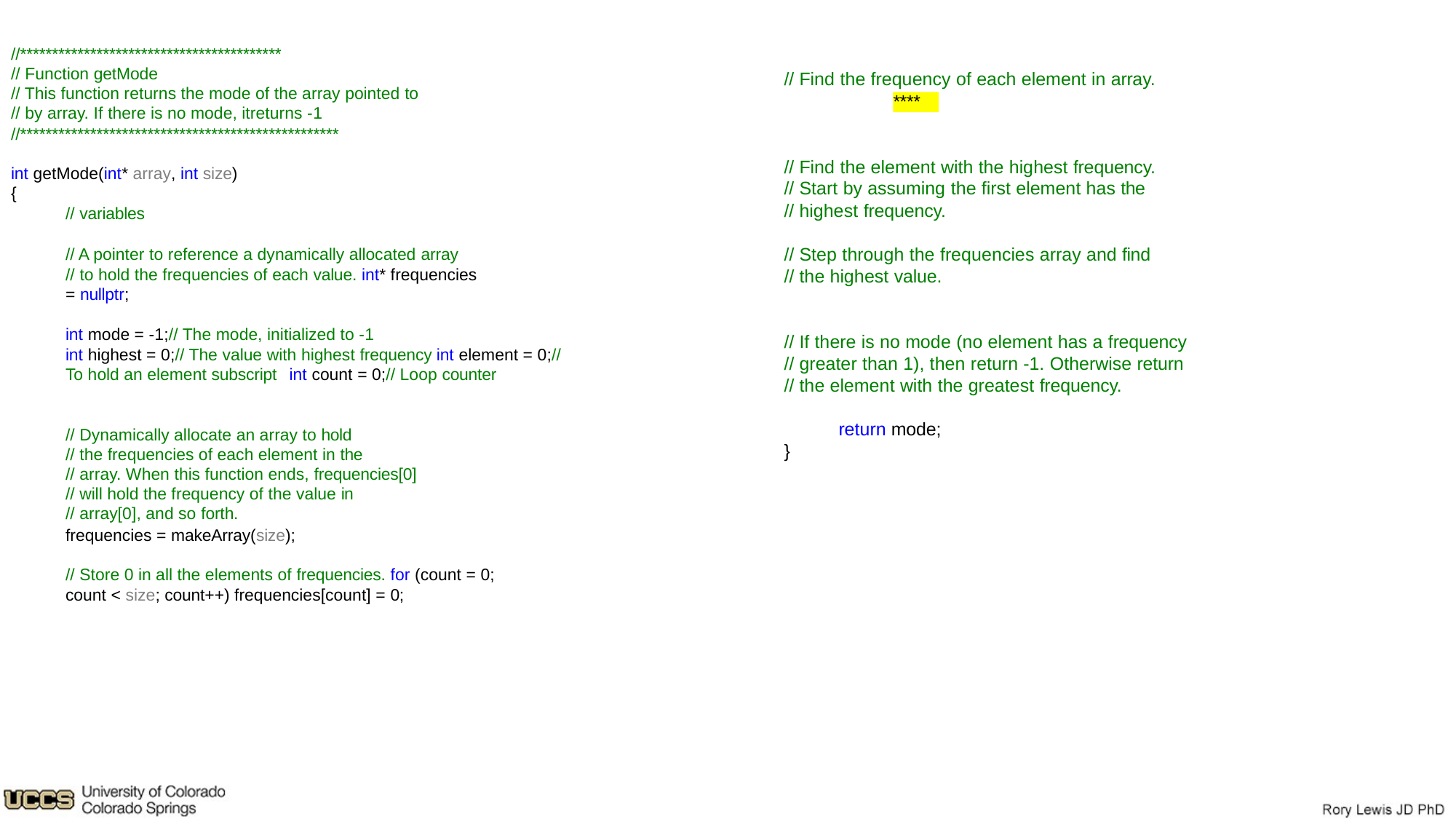

//*****************************************
// Function getMode
// This function returns the mode of the array pointed to
// by array. If there is no mode, itreturns -1
//**************************************************
// Find the frequency of each element in array.
****
// Find the element with the highest frequency.
// Start by assuming the first element has the
// highest frequency.
int getMode(int* array, int size)
{
// variables
// Step through the frequencies array and find
// the highest value.
// A pointer to reference a dynamically allocated array
// to hold the frequencies of each value. int* frequencies = nullptr;
int mode = -1;// The mode, initialized to -1
int highest = 0;// The value with highest frequency int element = 0;// To hold an element subscript int count = 0;// Loop counter
// If there is no mode (no element has a frequency
// greater than 1), then return -1. Otherwise return
// the element with the greatest frequency.
return mode;
// Dynamically allocate an array to hold
// the frequencies of each element in the
// array. When this function ends, frequencies[0]
// will hold the frequency of the value in
// array[0], and so forth.
frequencies = makeArray(size);
}
// Store 0 in all the elements of frequencies. for (count = 0; count < size; count++) frequencies[count] = 0;